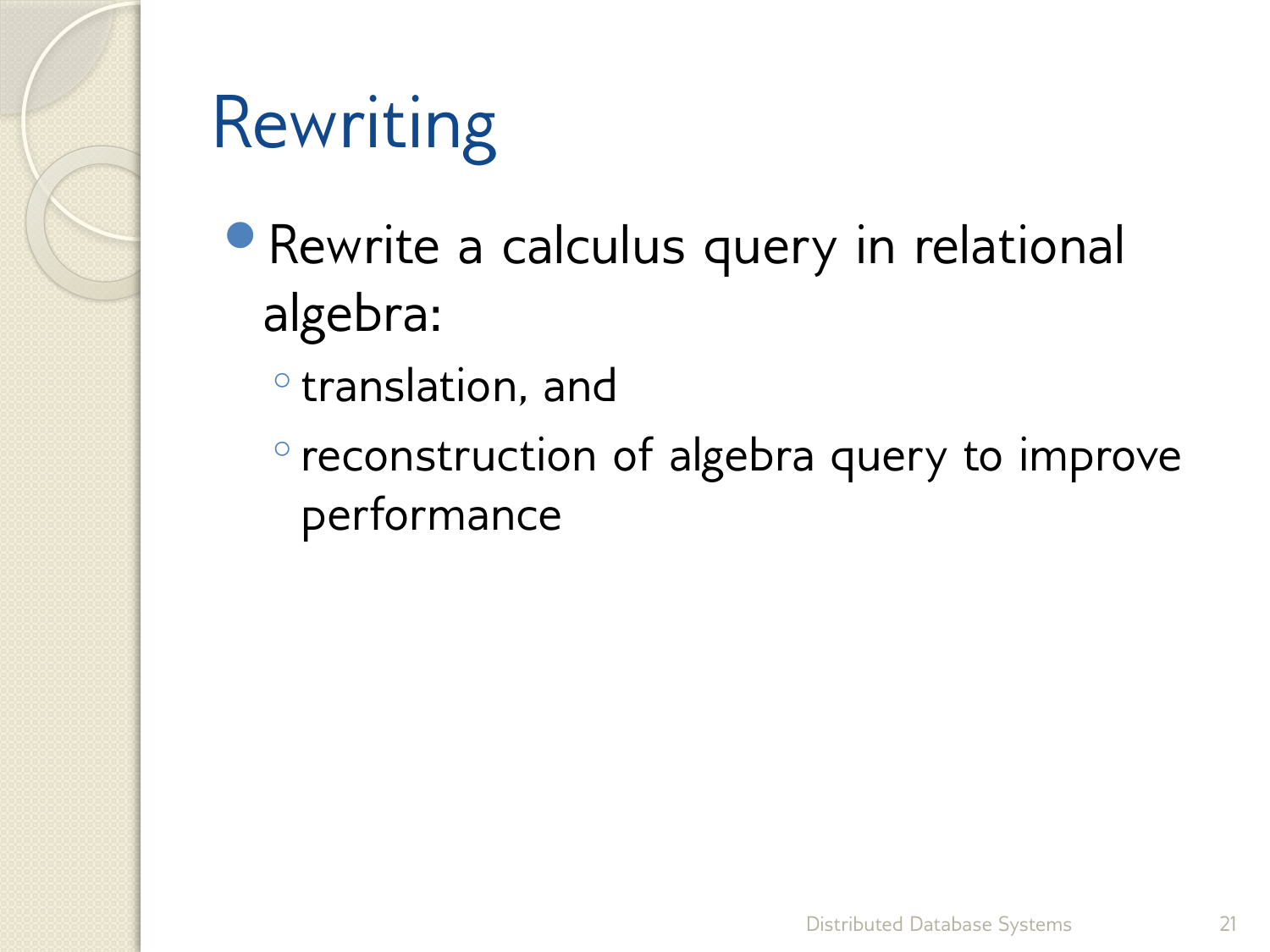

# Rewriting
Rewrite a calculus query in relational algebra:
translation, and
reconstruction of algebra query to improve performance

Distributed Database Systems
21